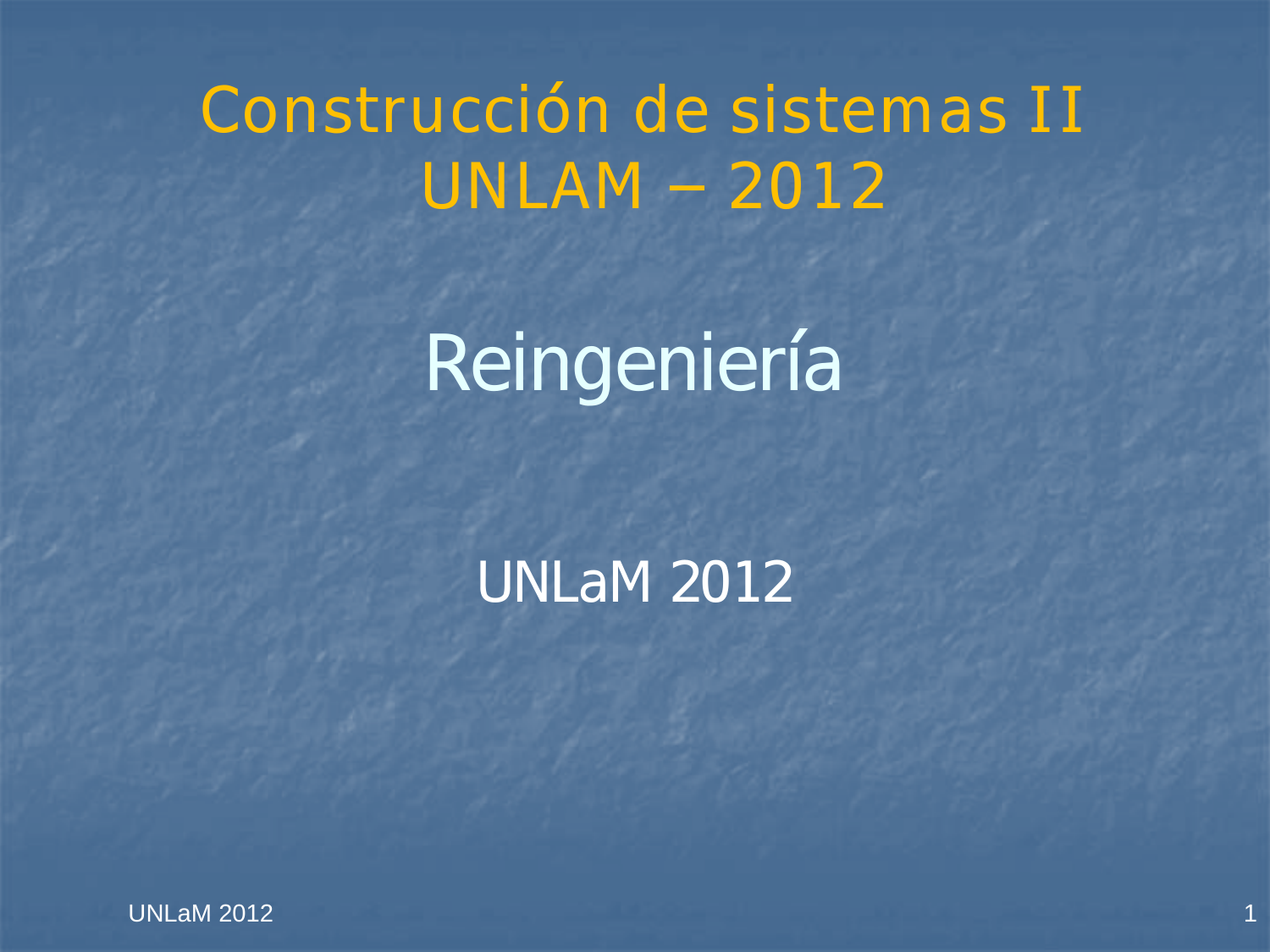

Construcción de sistemas II
 UNLAM – 2012
# Reingeniería
UNLaM 2012
UNLaM 2012
1